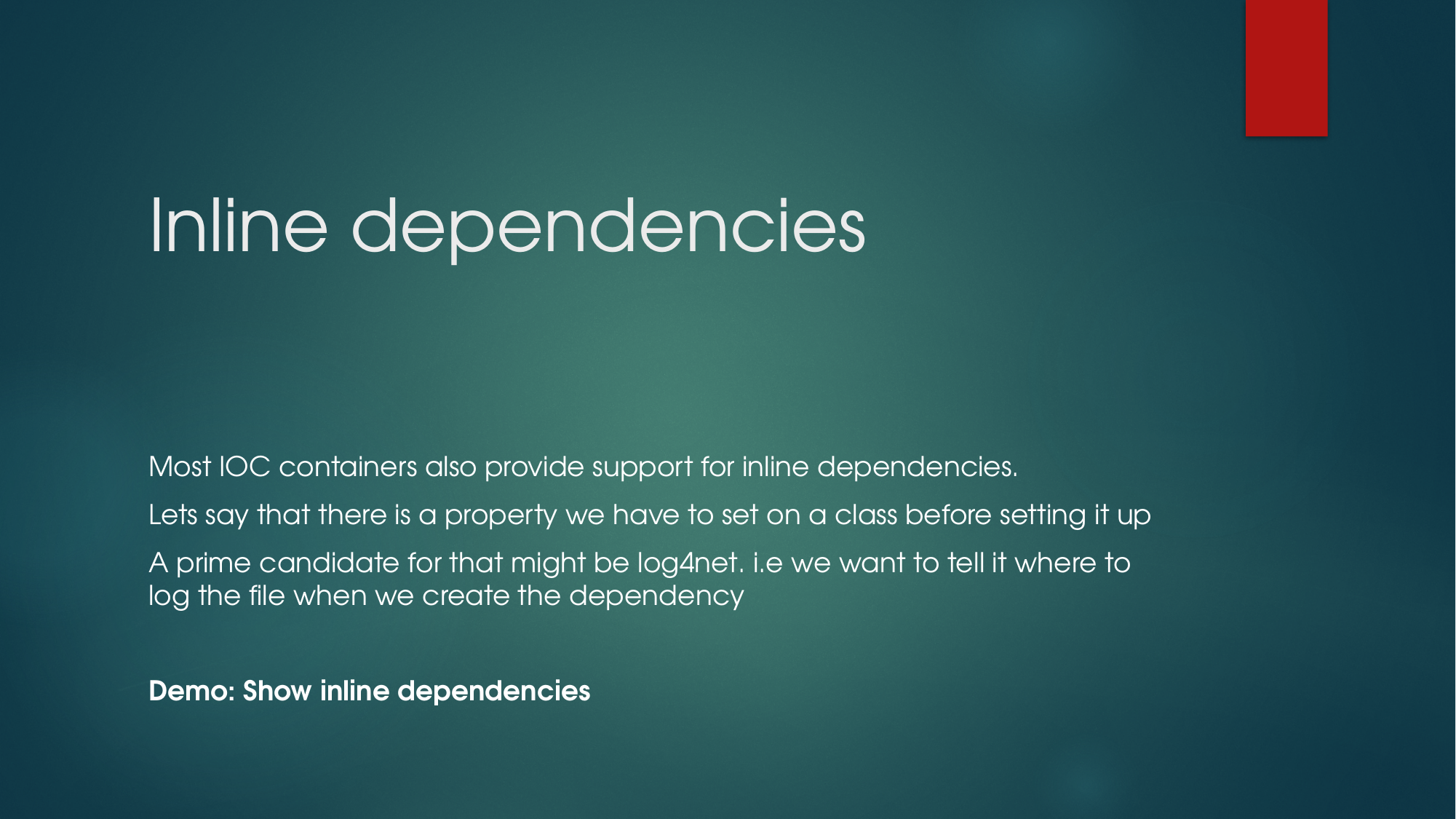

# Inline dependencies
Most IOC containers also provide support for inline dependencies.
Lets say that there is a property we have to set on a class before setting it up
A prime candidate for that might be log4net. i.e we want to tell it where to log the file when we create the dependency

Demo: Show inline dependencies